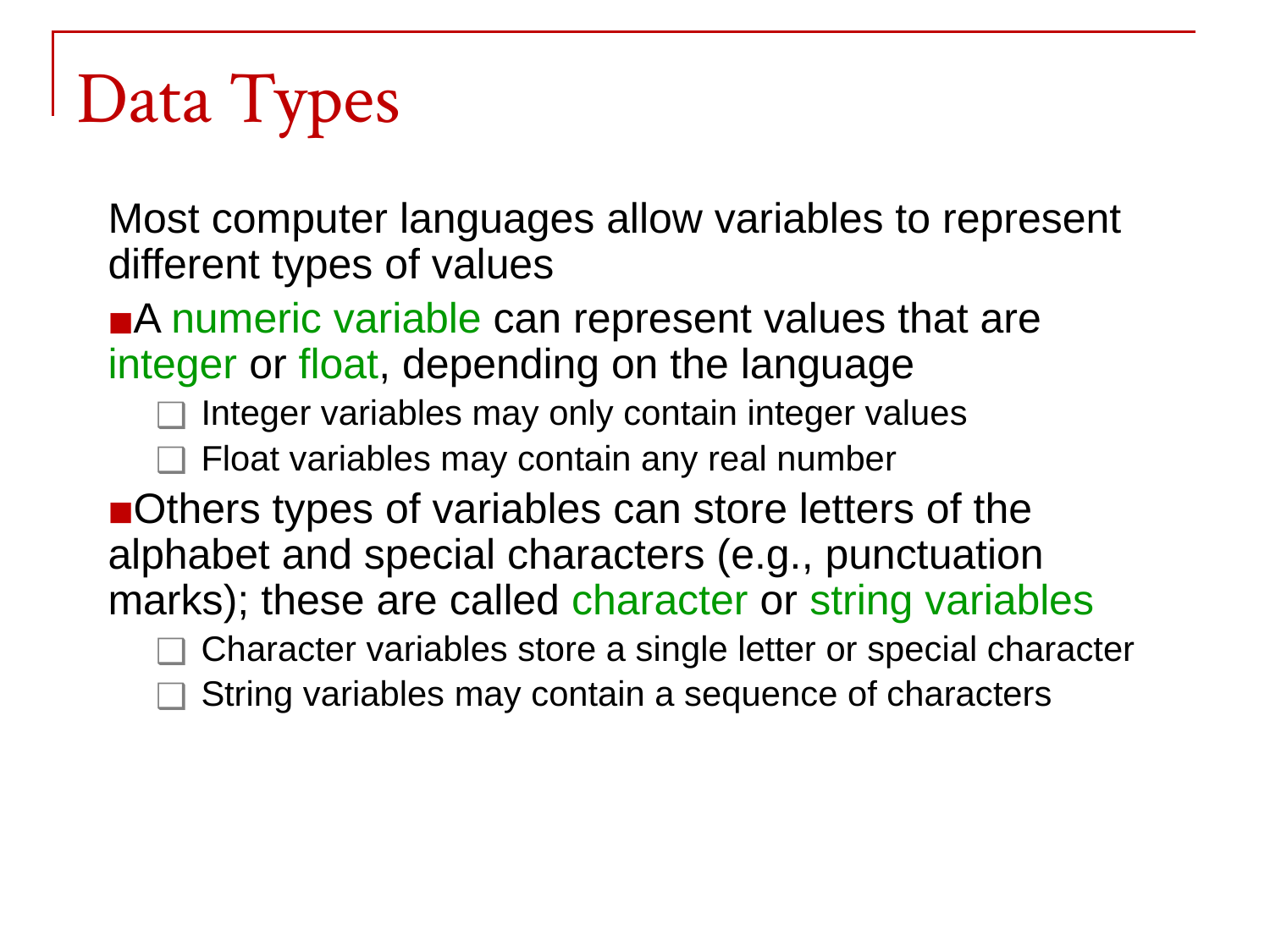

# Data Types
Most computer languages allow variables to represent different types of values
A numeric variable can represent values that are integer or float, depending on the language
Integer variables may only contain integer values
Float variables may contain any real number
Others types of variables can store letters of the alphabet and special characters (e.g., punctuation marks); these are called character or string variables
Character variables store a single letter or special character
String variables may contain a sequence of characters